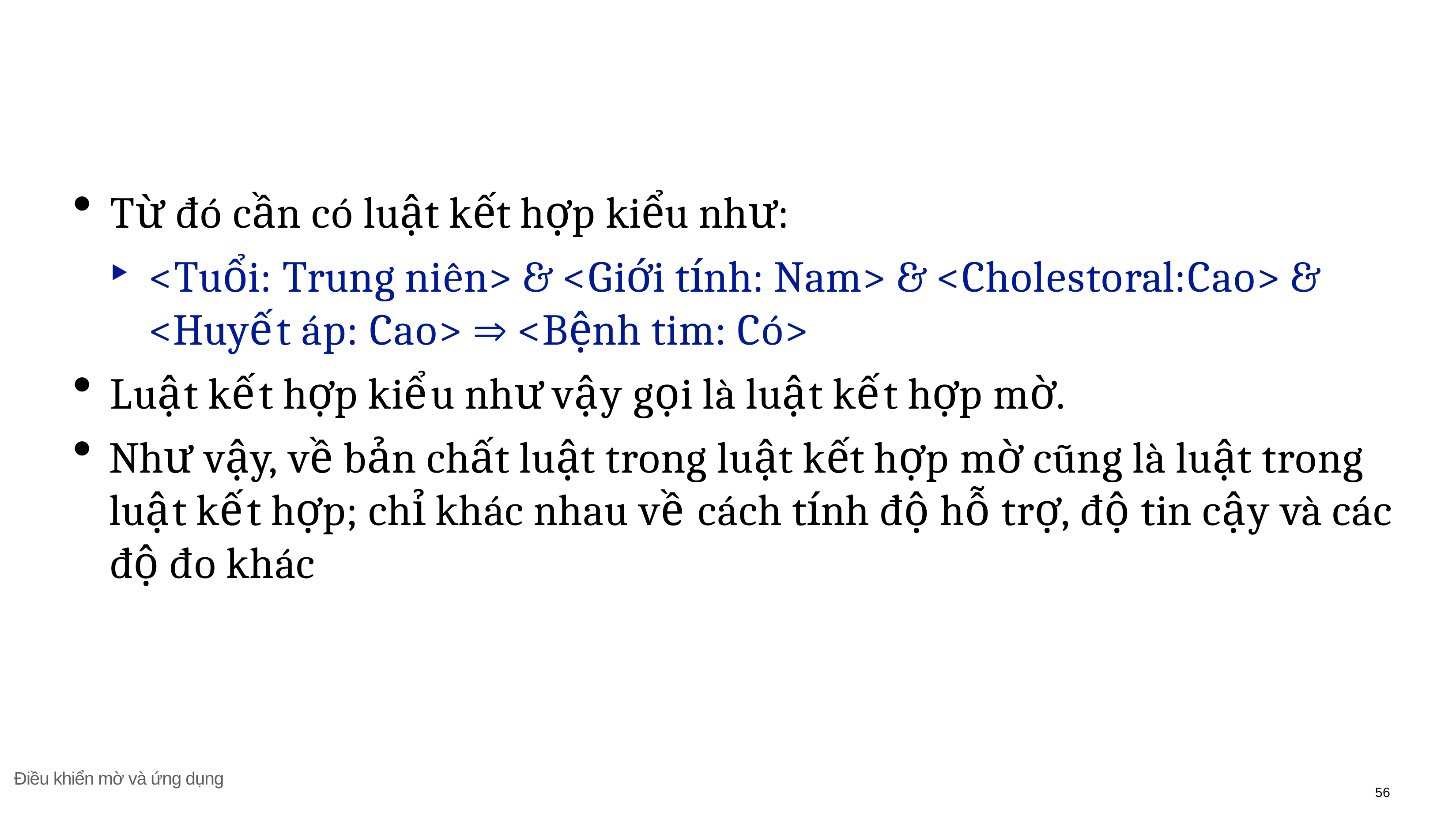

Từ đó cần có luật kết hợp kiểu như:
<Tuổi: Trung niên> & <Giới tı́nh: Nam> & <Cholestoral:Cao> & <Huyết áp: Cao> ⇒ <Bệnh tim: Có>
Luật kết hợp kiểu như vậy gọi là luật kết hợp mờ.
Như vậy, về bản chất luật trong luật kết hợp mờ cũng là luật trong luật kết hợp; chı̉ khác nhau về cách tı́nh độ hỗ trợ, độ tin cậy và các độ đo khác
Điều khiển mờ và ứng dụng
56